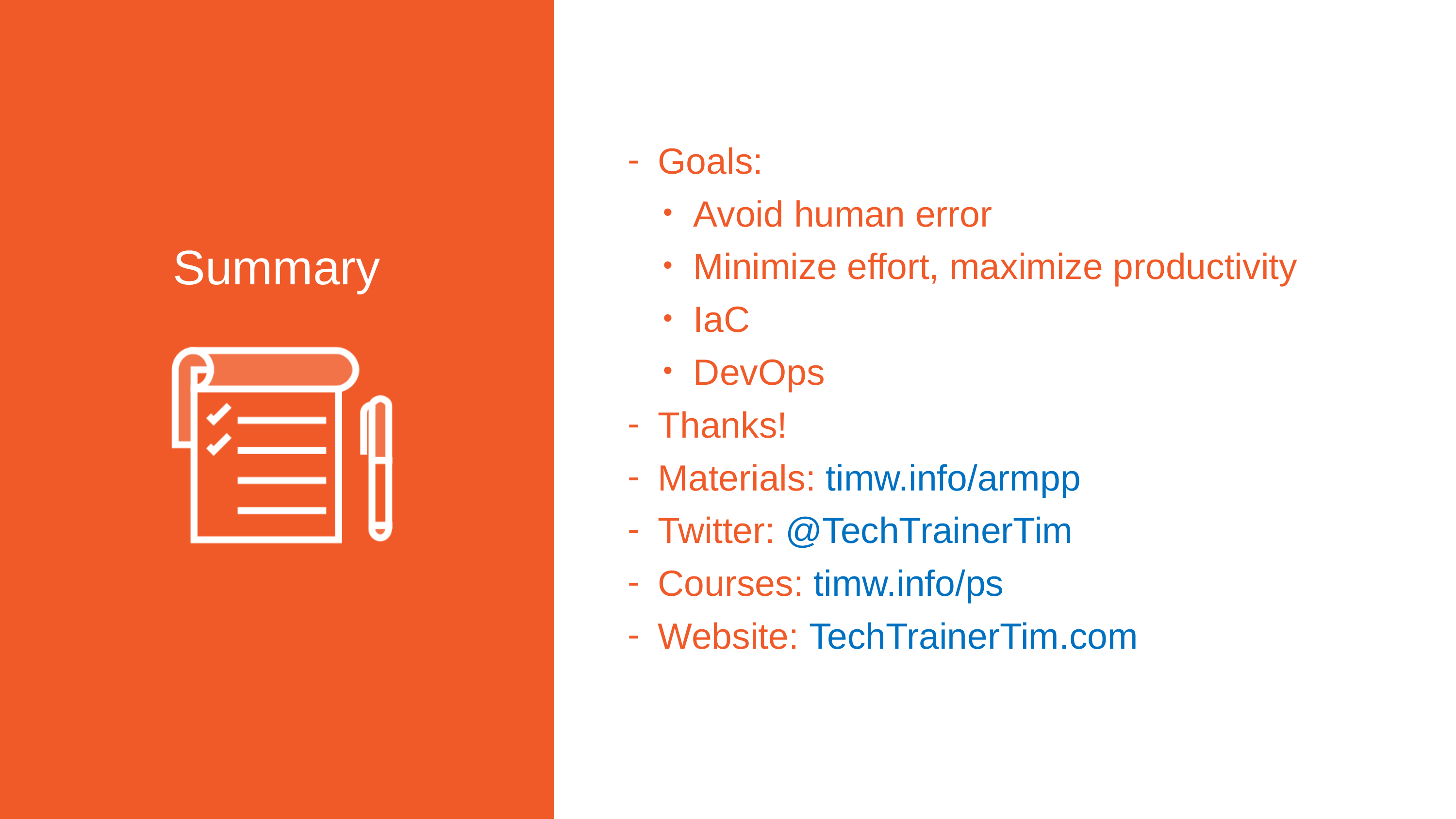

Goals:
Avoid human error
Minimize effort, maximize productivity
IaC
DevOps
Thanks!
Materials: timw.info/armpp
Twitter: @TechTrainerTim
Courses: timw.info/ps
Website: TechTrainerTim.com
Summary